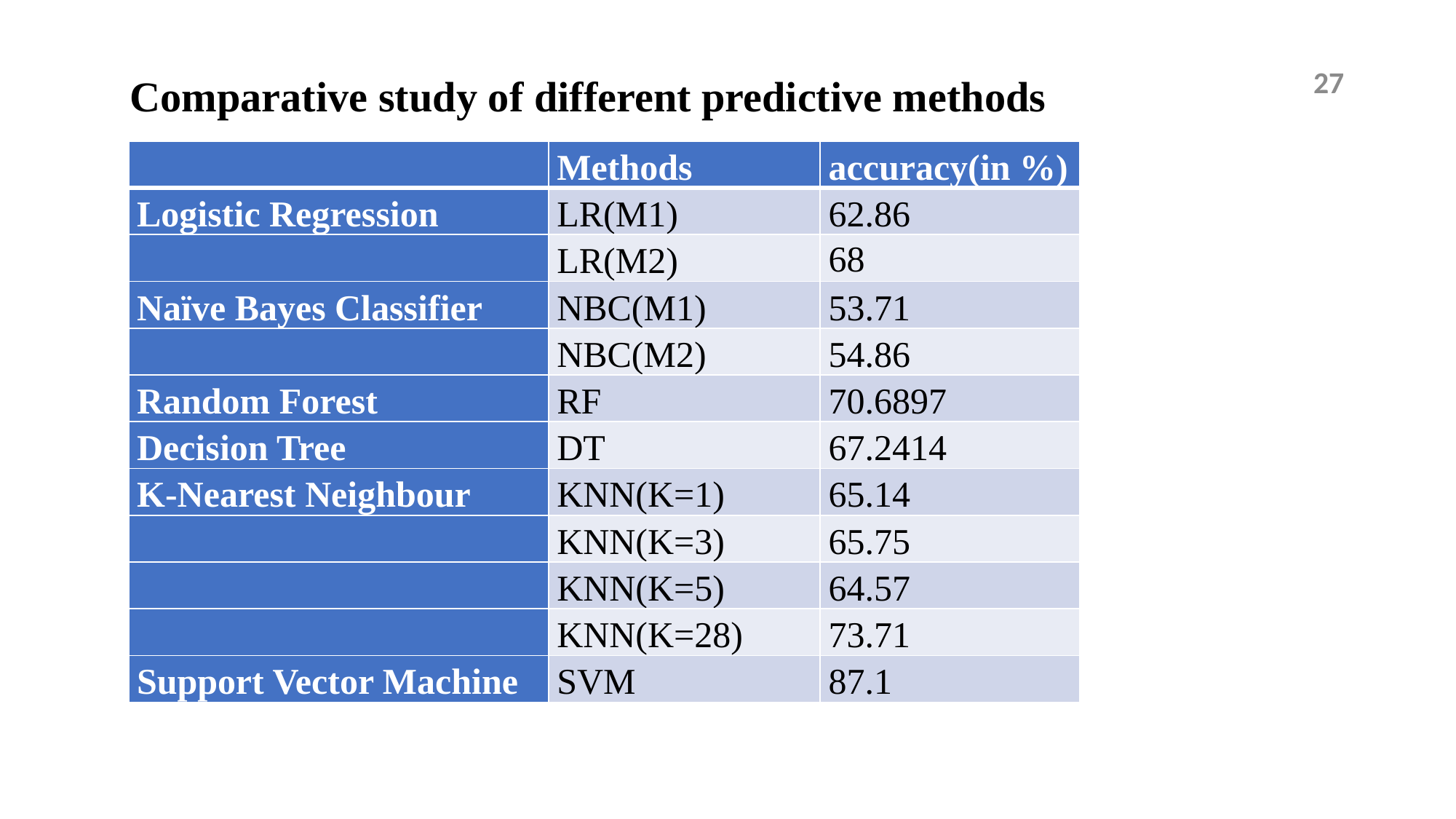

27
Comparative study of different predictive methods
|  | Methods | accuracy(in %) |
| --- | --- | --- |
| Logistic Regression | LR(M1) | 62.86 |
|  | LR(M2) | 68 |
| Naïve Bayes Classifier | NBC(M1) | 53.71 |
|  | NBC(M2) | 54.86 |
| Random Forest | RF | 70.6897 |
| Decision Tree | DT | 67.2414 |
| K-Nearest Neighbour | KNN(K=1) | 65.14 |
|  | KNN(K=3) | 65.75 |
|  | KNN(K=5) | 64.57 |
|  | KNN(K=28) | 73.71 |
| Support Vector Machine | SVM | 87.1 |